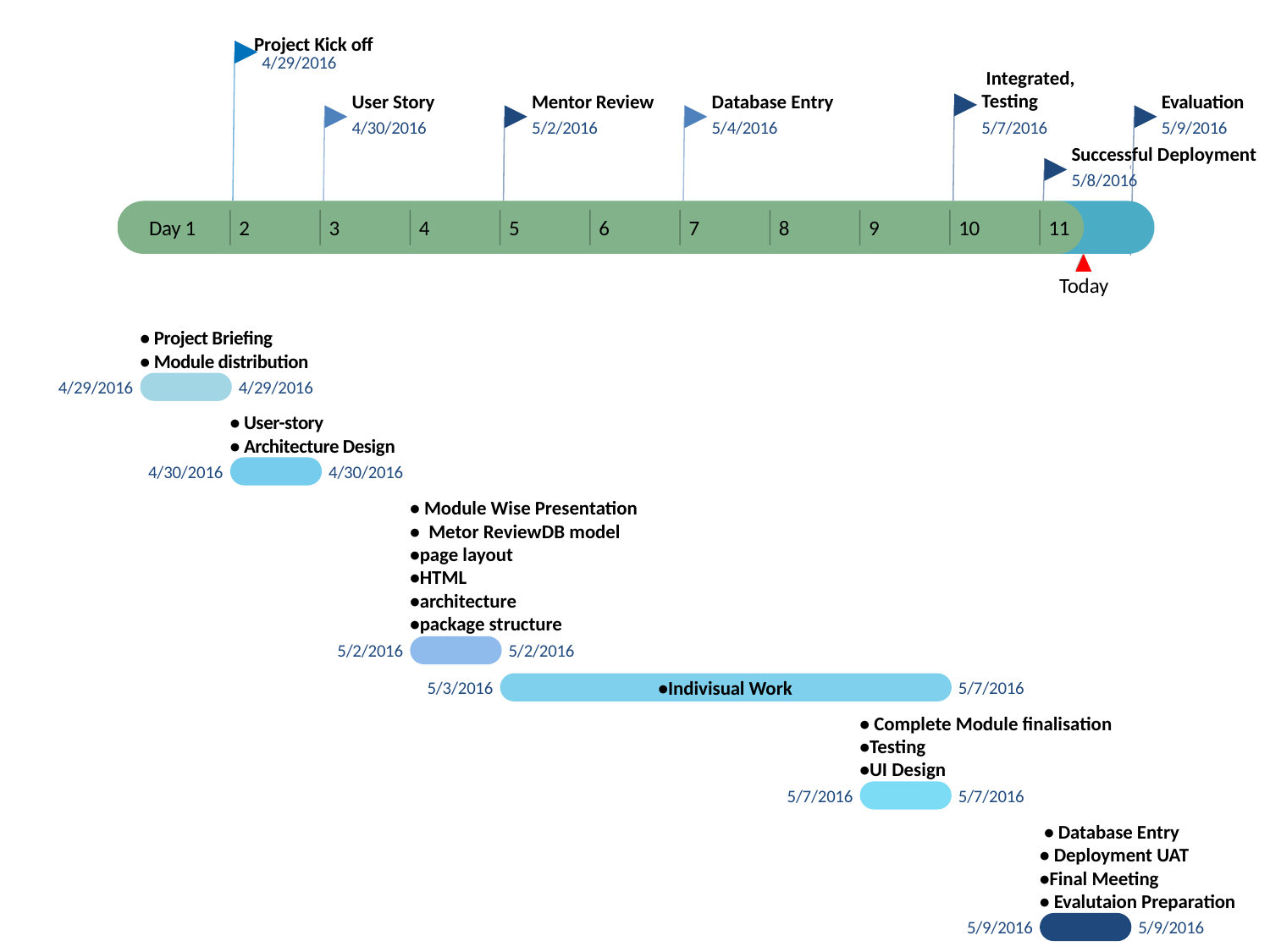

Project Kick off

4/29/2016
 Integrated, Testing
User Story
Mentor Review
Database Entry
Evaluation

4/30/2016
5/2/2016
5/4/2016
5/7/2016
5/9/2016
Successful Deployment

5/8/2016

Day 1
2
3
4
5
6
7
8
9
10
11

Today
• Project Briefing
• Module distribution

4/29/2016
4/29/2016
• User-story
• Architecture Design

2016
2016

4/30/2016
4/30/2016
• Module Wise Presentation
•  Metor ReviewDB model
•page layout
•HTML
•architecture
•package structure
1 day

0 days

5/2/2016
5/2/2016

•Indivisual Work
5/3/2016
5/7/2016

• Complete Module finalisation
•Testing
•UI Design
1 day

5/7/2016
5/7/2016
 • Database Entry
• Deployment UAT
•Final Meeting
• Evalutaion Preparation

4 days

5/9/2016
5/9/2016

0 days

1 day